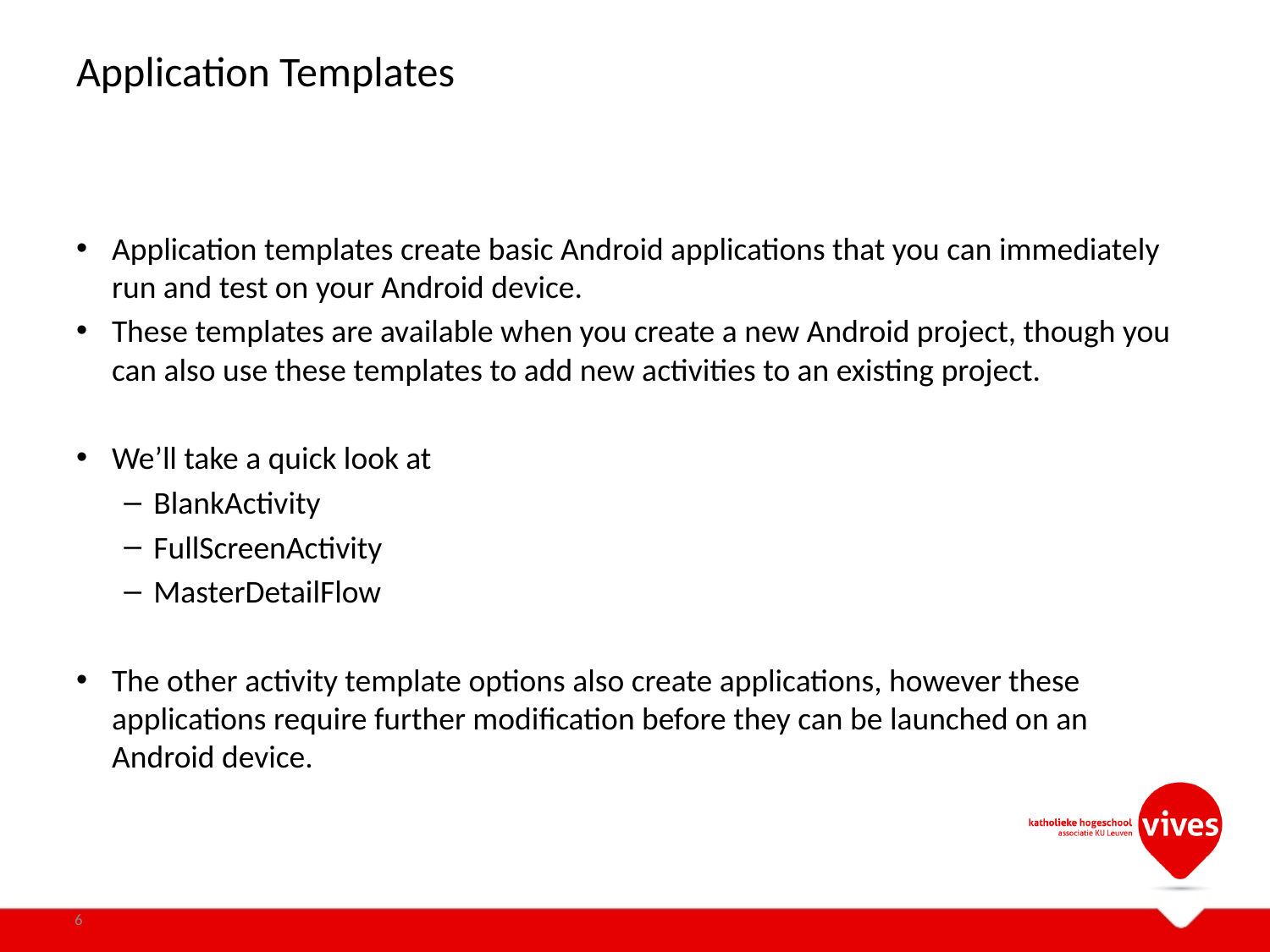

# Application Templates
Application templates create basic Android applications that you can immediately run and test on your Android device.
These templates are available when you create a new Android project, though you can also use these templates to add new activities to an existing project.

We’ll take a quick look at
BlankActivity
FullScreenActivity
MasterDetailFlow

The other activity template options also create applications, however these applications require further modification before they can be launched on an Android device.
6